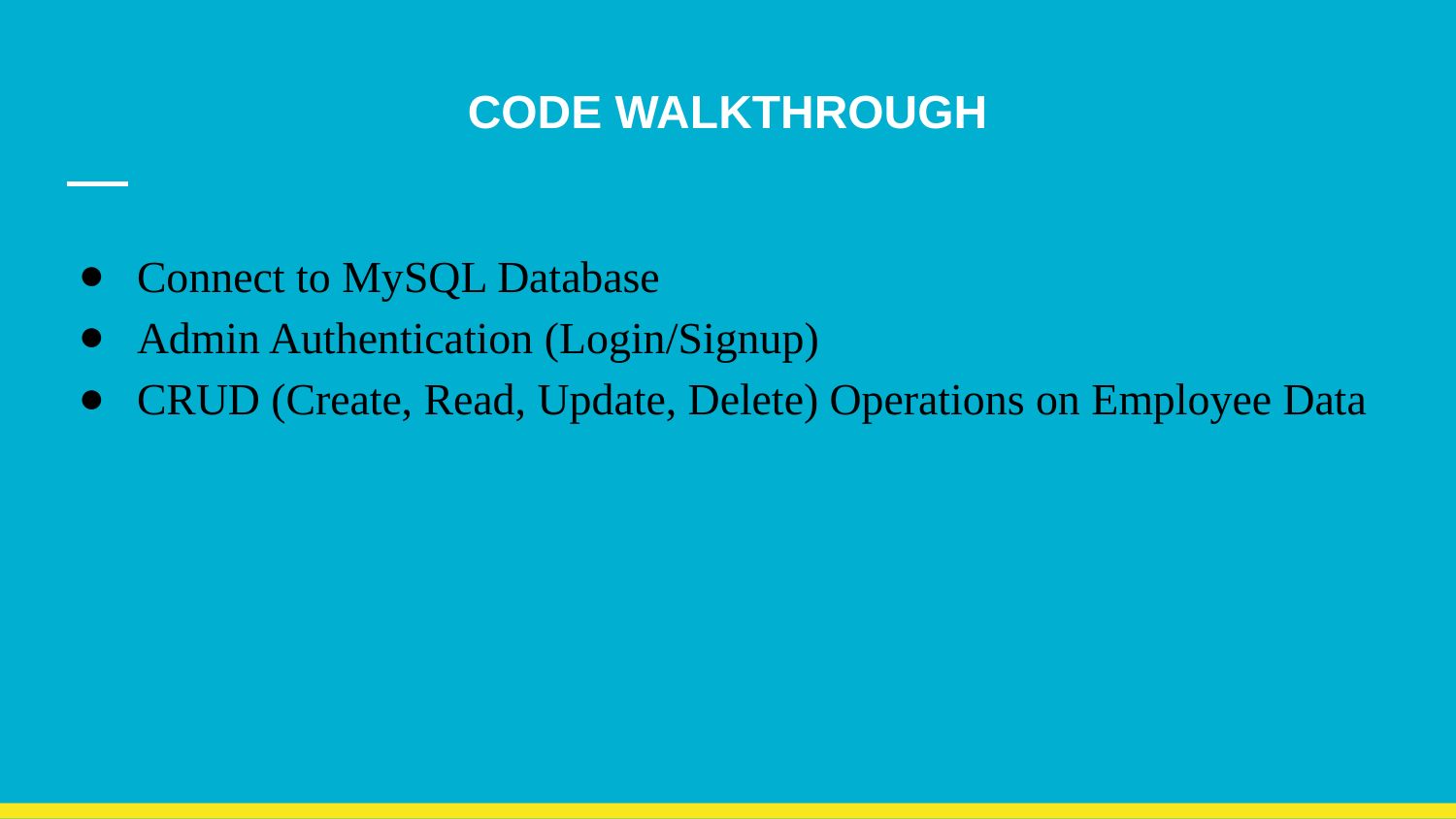

# CODE WALKTHROUGH

Connect to MySQL Database
Admin Authentication (Login/Signup)
CRUD (Create, Read, Update, Delete) Operations on Employee Data